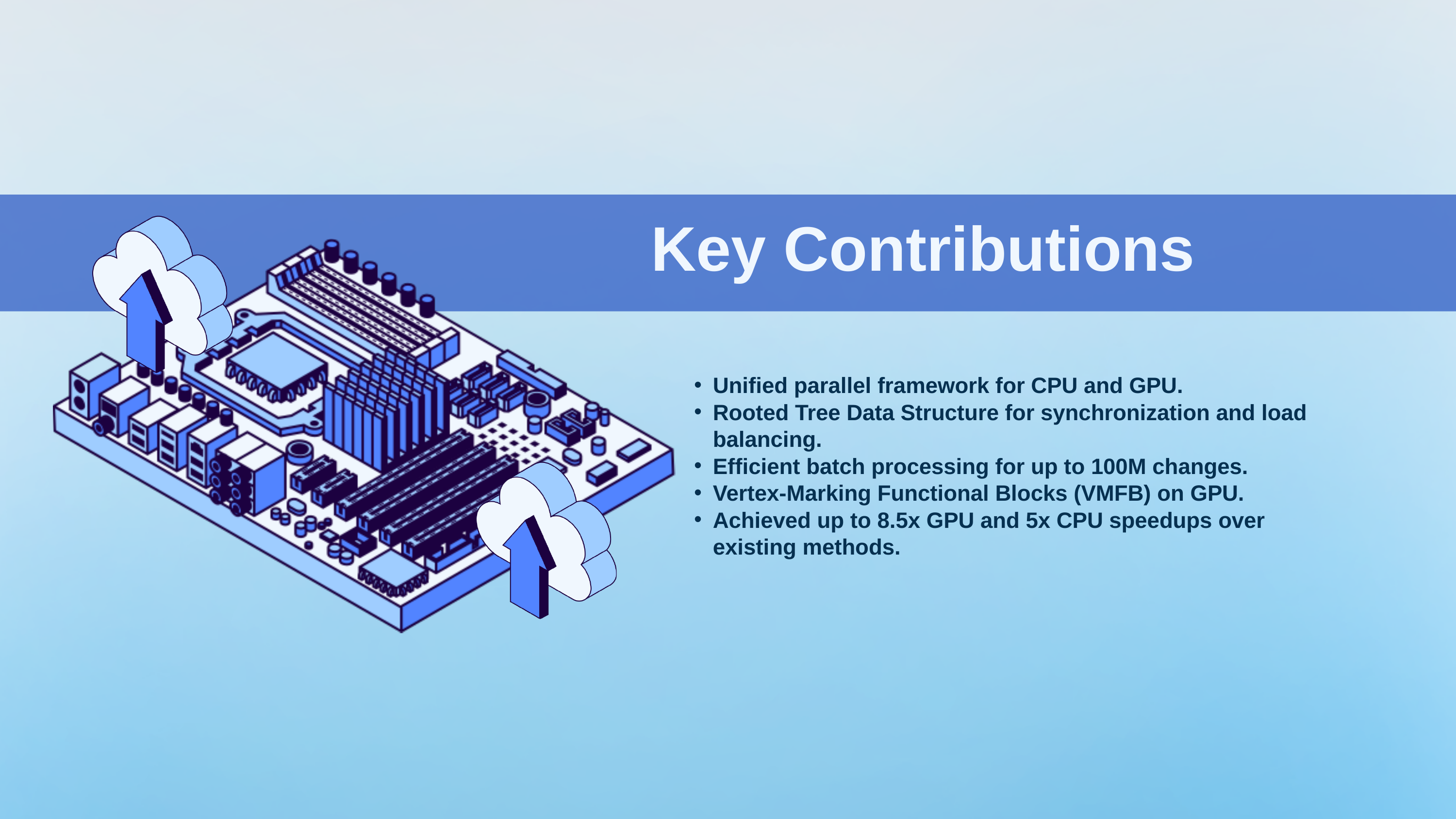

Key Contributions

Unified parallel framework for CPU and GPU.
Rooted Tree Data Structure for synchronization and load balancing.
Efficient batch processing for up to 100M changes.
Vertex-Marking Functional Blocks (VMFB) on GPU.
Achieved up to 8.5x GPU and 5x CPU speedups over existing methods.